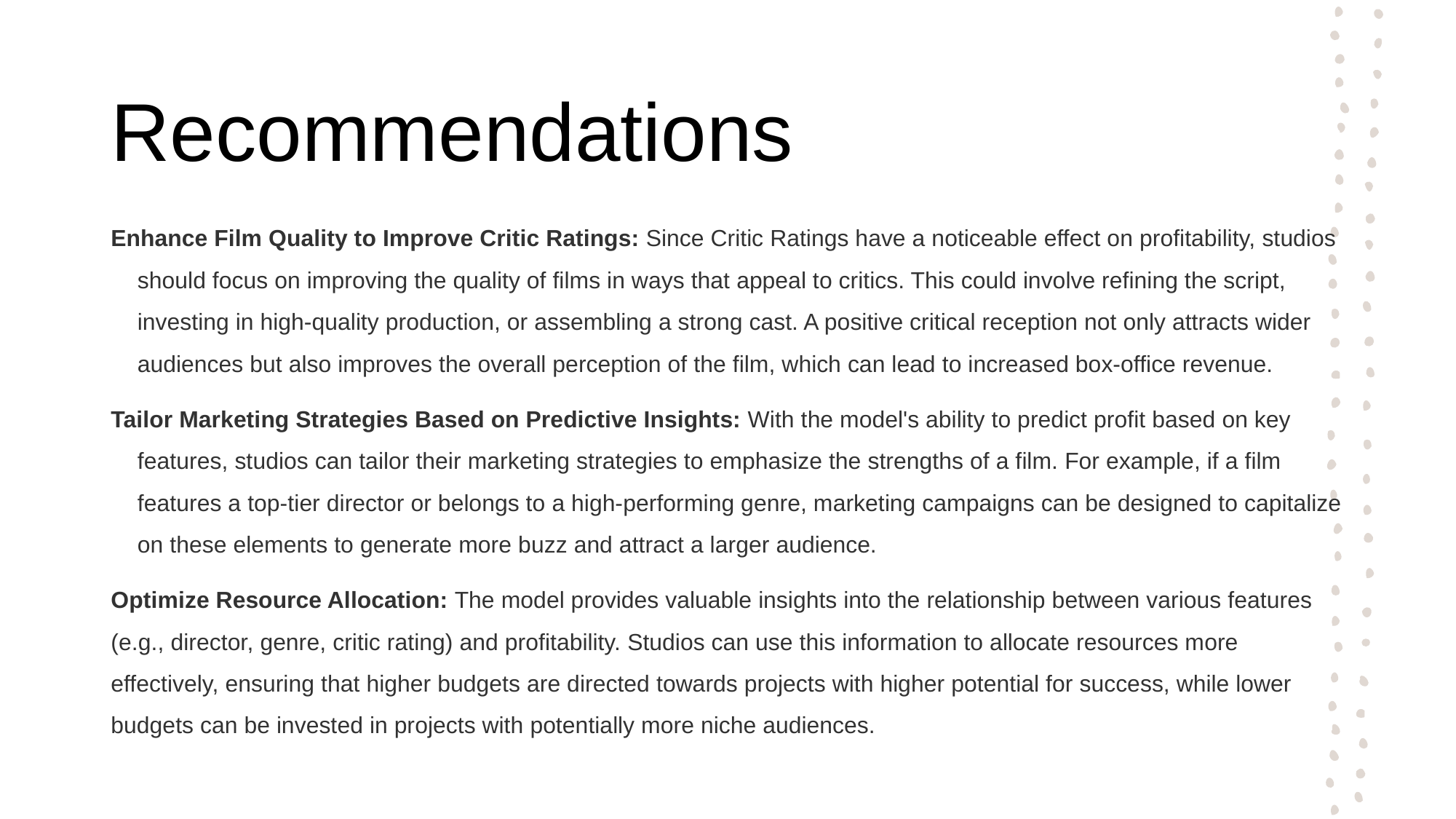

# Recommendations
Enhance Film Quality to Improve Critic Ratings: Since Critic Ratings have a noticeable effect on profitability, studios should focus on improving the quality of films in ways that appeal to critics. This could involve refining the script, investing in high-quality production, or assembling a strong cast. A positive critical reception not only attracts wider audiences but also improves the overall perception of the film, which can lead to increased box-office revenue.
Tailor Marketing Strategies Based on Predictive Insights: With the model's ability to predict profit based on key features, studios can tailor their marketing strategies to emphasize the strengths of a film. For example, if a film features a top-tier director or belongs to a high-performing genre, marketing campaigns can be designed to capitalize on these elements to generate more buzz and attract a larger audience.
Optimize Resource Allocation: The model provides valuable insights into the relationship between various features (e.g., director, genre, critic rating) and profitability. Studios can use this information to allocate resources more effectively, ensuring that higher budgets are directed towards projects with higher potential for success, while lower budgets can be invested in projects with potentially more niche audiences.